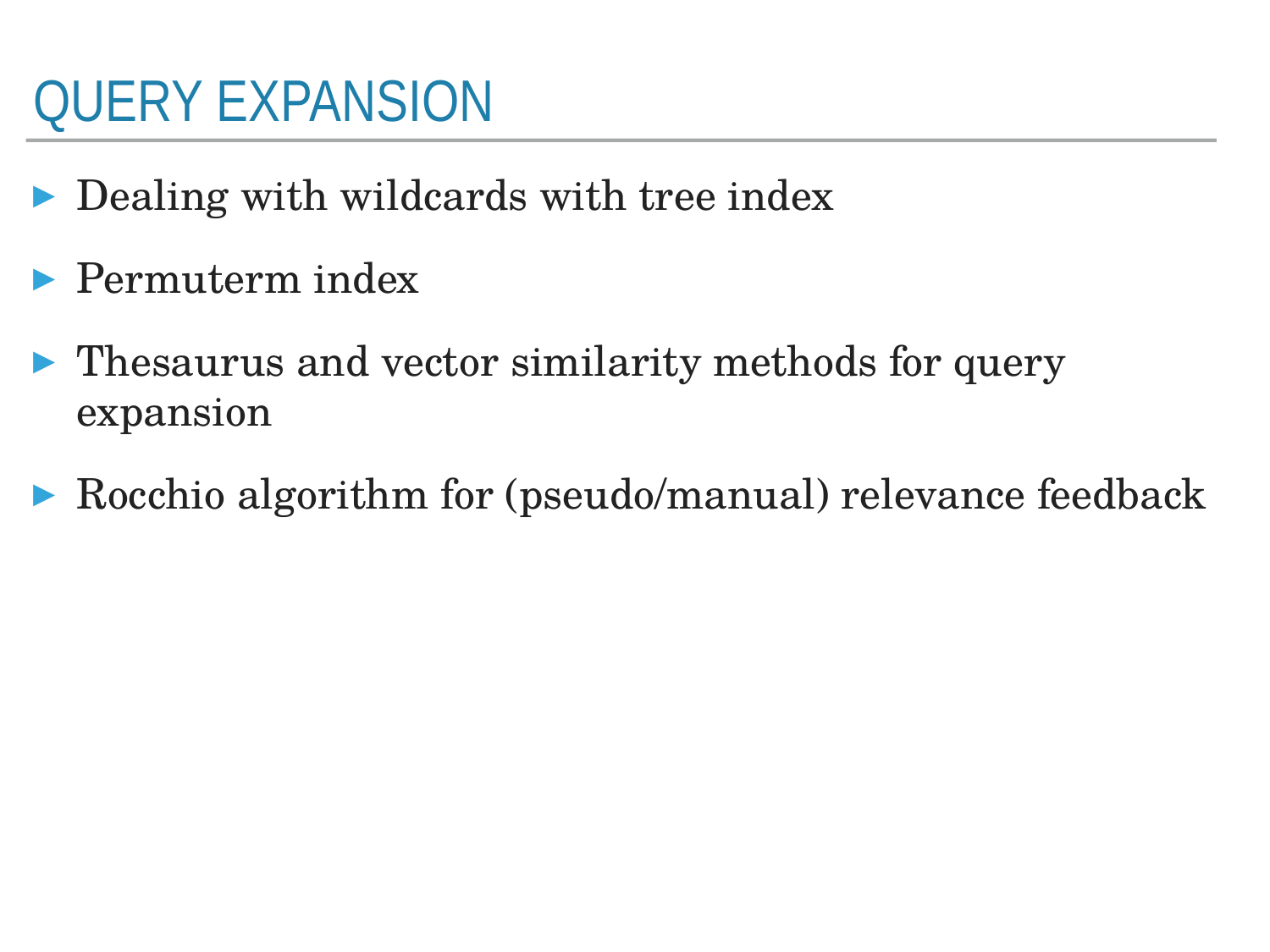

# query expansion
Dealing with wildcards with tree index
Permuterm index
Thesaurus and vector similarity methods for query expansion
Rocchio algorithm for (pseudo/manual) relevance feedback